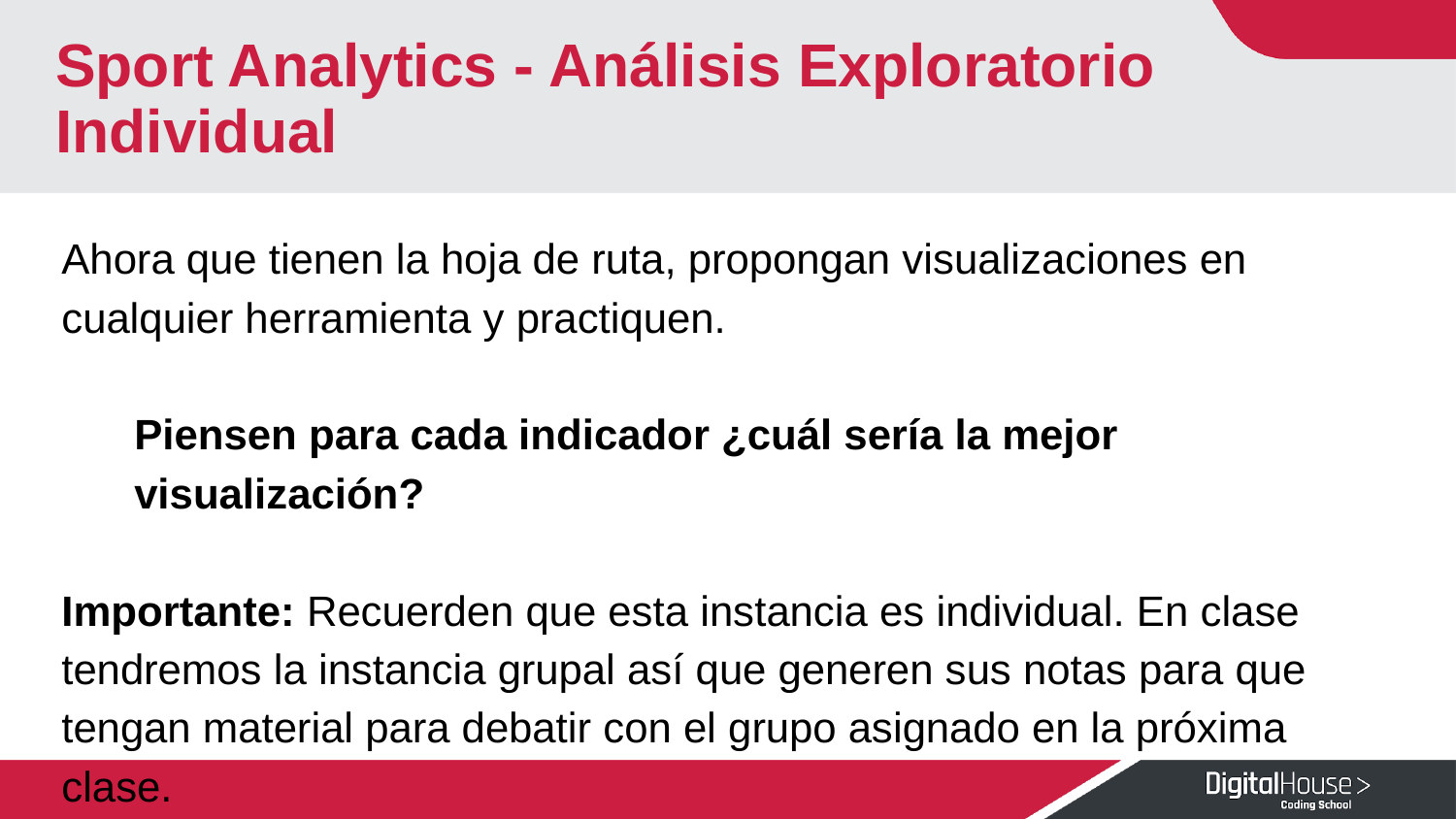

# Sport Analytics - Análisis Exploratorio Individual
Ahora que tienen la hoja de ruta, propongan visualizaciones en cualquier herramienta y practiquen.

Piensen para cada indicador ¿cuál sería la mejor visualización?

Importante: Recuerden que esta instancia es individual. En clase tendremos la instancia grupal así que generen sus notas para que tengan material para debatir con el grupo asignado en la próxima clase.